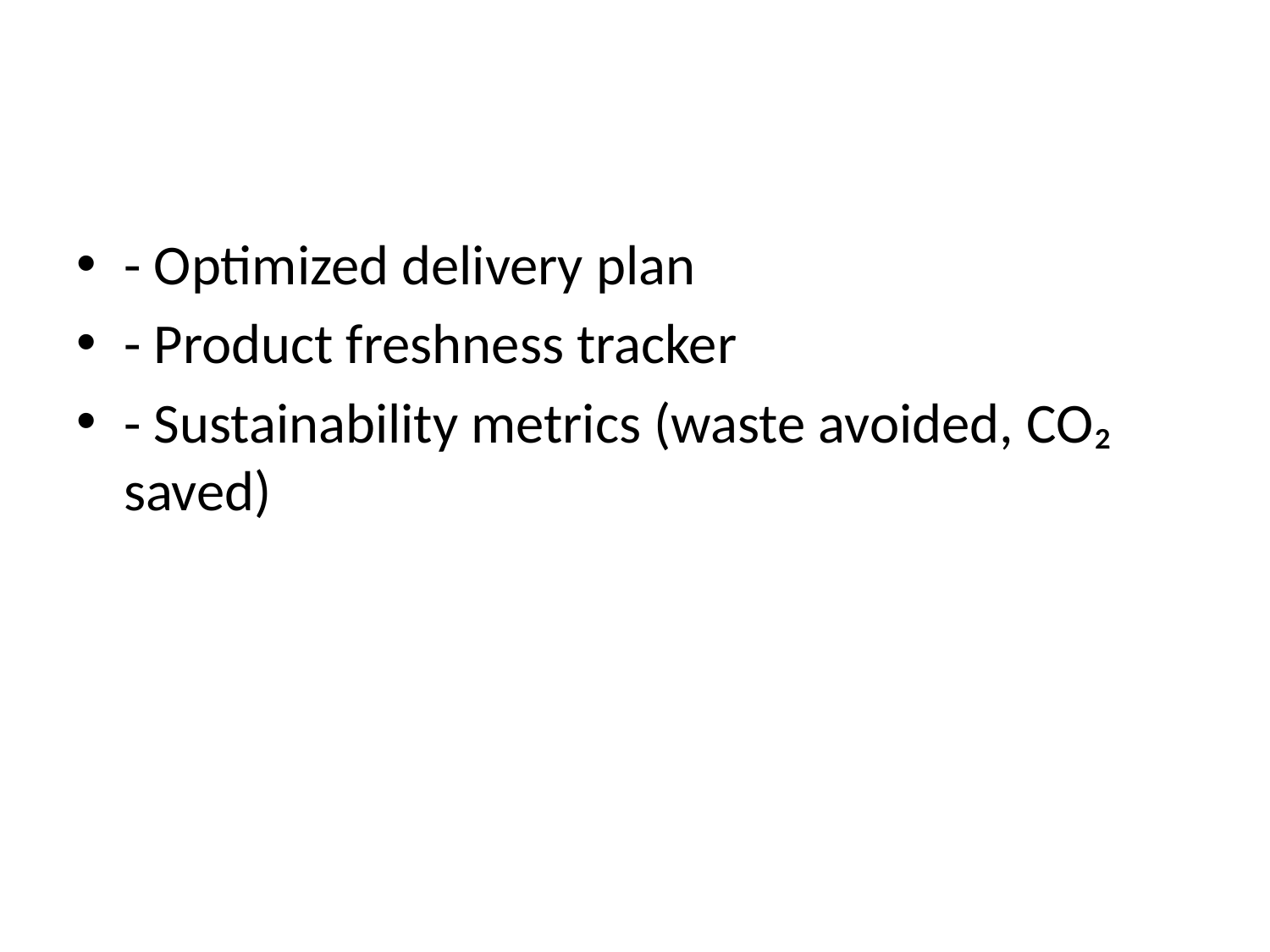

#
- Optimized delivery plan
- Product freshness tracker
- Sustainability metrics (waste avoided, CO₂ saved)